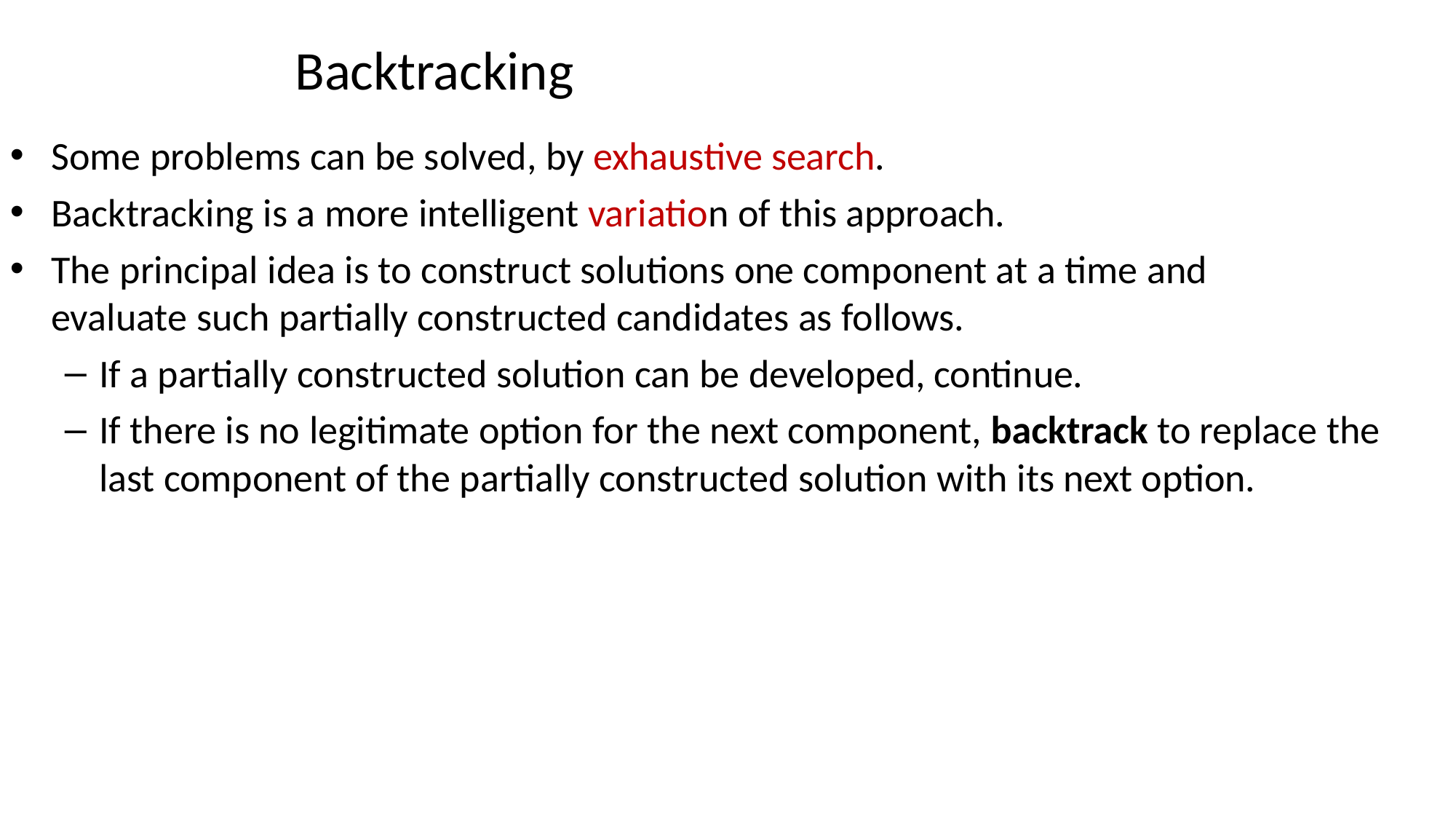

# Backtracking
Some problems can be solved, by exhaustive search.
Backtracking is a more intelligent variation of this approach.
The principal idea is to construct solutions one component at a time and evaluate such partially constructed candidates as follows.
If a partially constructed solution can be developed, continue.
If there is no legitimate option for the next component, backtrack to replace the last component of the partially constructed solution with its next option.